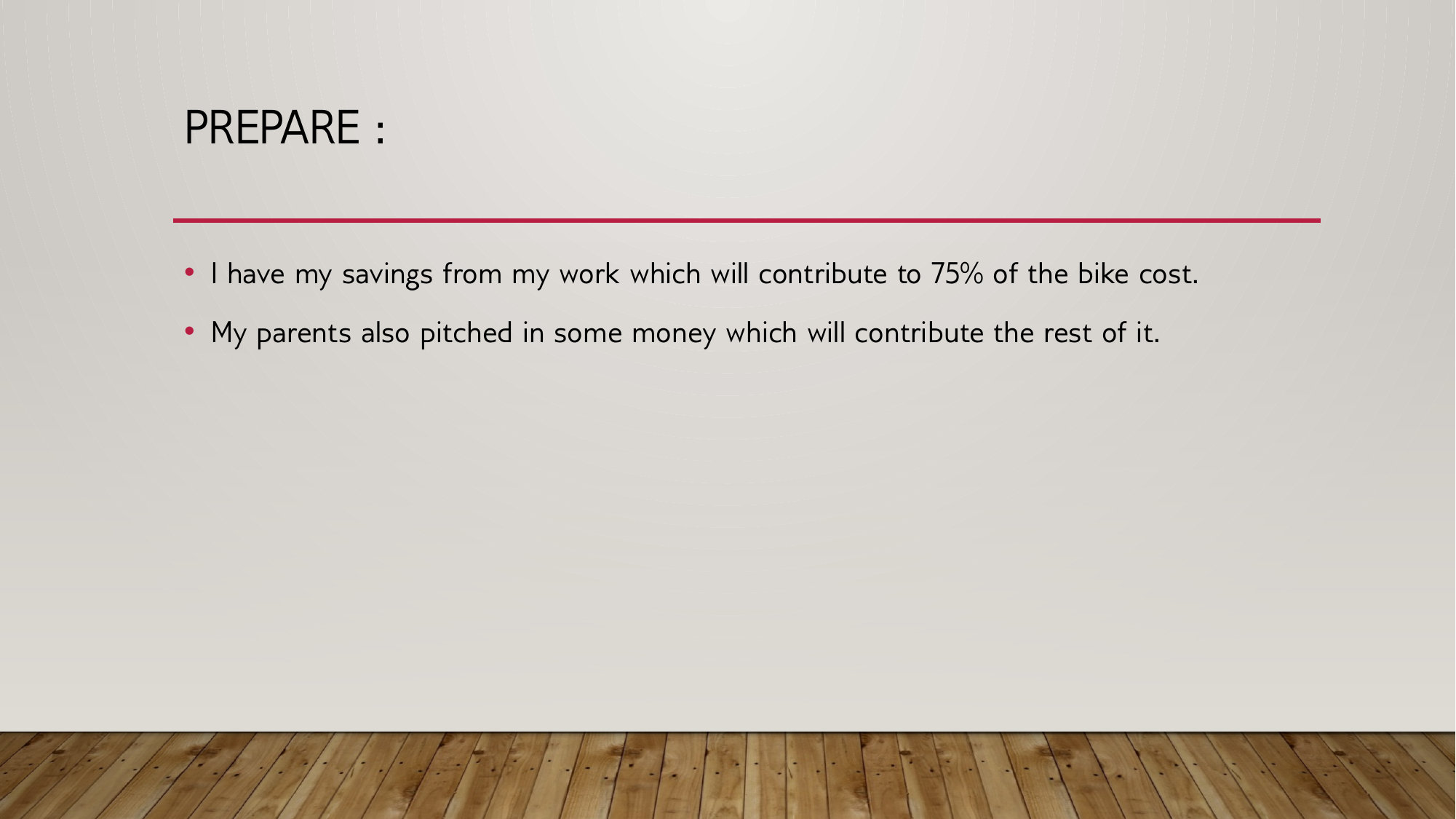

# Prepare :
I have my savings from my work which will contribute to 75% of the bike cost.
My parents also pitched in some money which will contribute the rest of it.